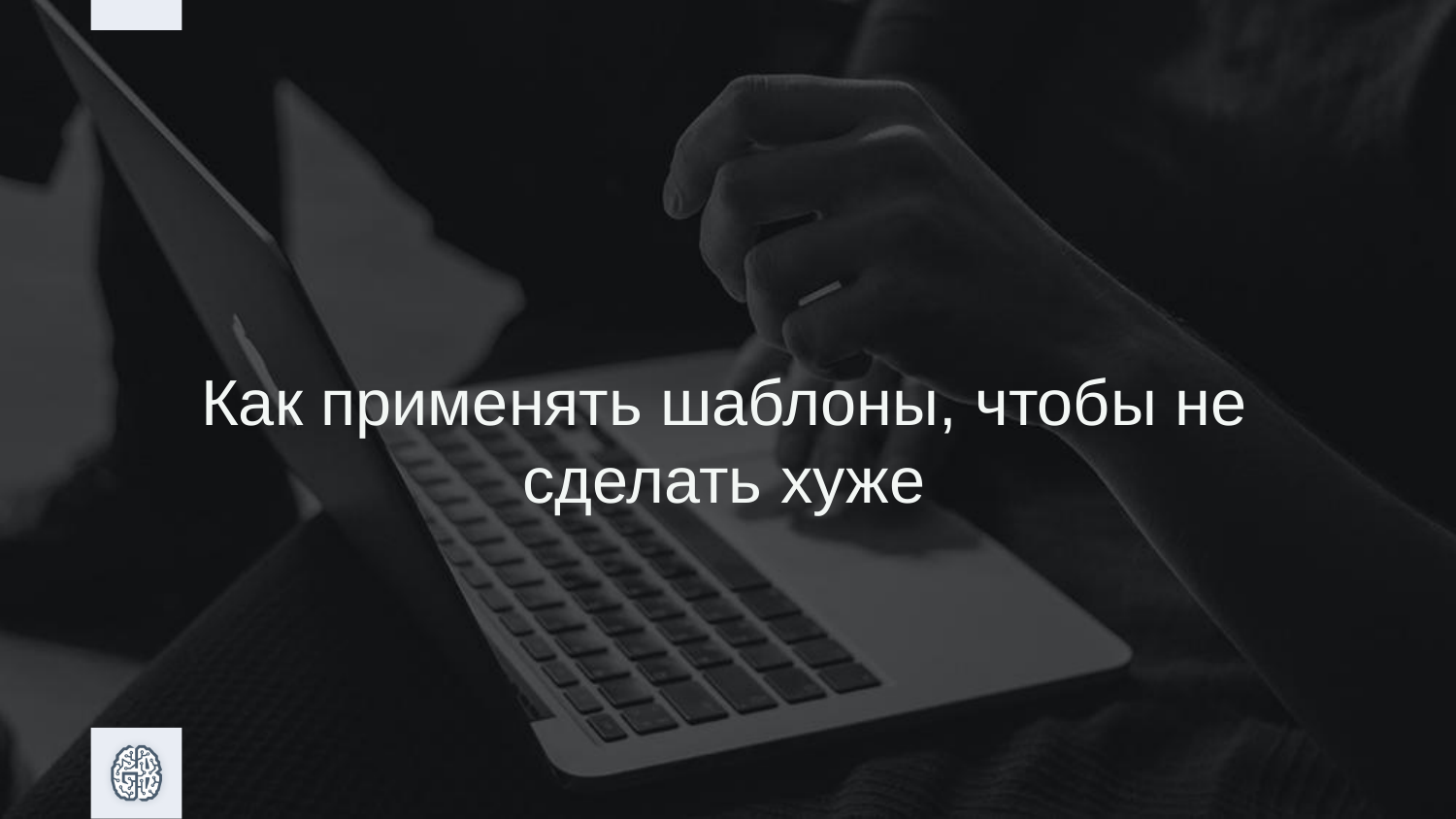

Как применять шаблоны, чтобы не сделать хуже